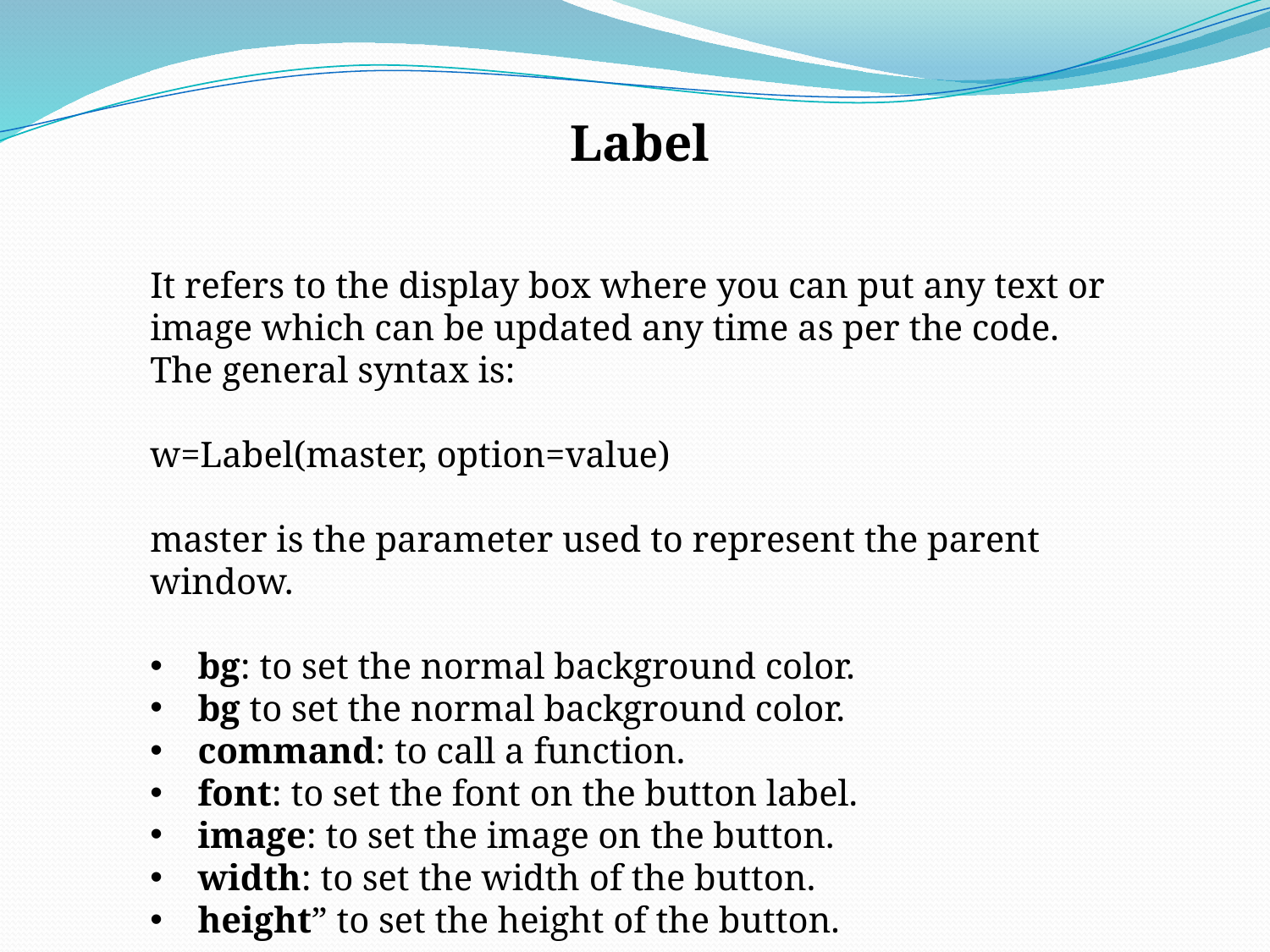

Label
It refers to the display box where you can put any text or image which can be updated any time as per the code.
The general syntax is:

w=Label(master, option=value)

master is the parameter used to represent the parent window.

bg: to set the normal background color.
bg to set the normal background color.
command: to call a function.
font: to set the font on the button label.
image: to set the image on the button.
width: to set the width of the button.
height” to set the height of the button.